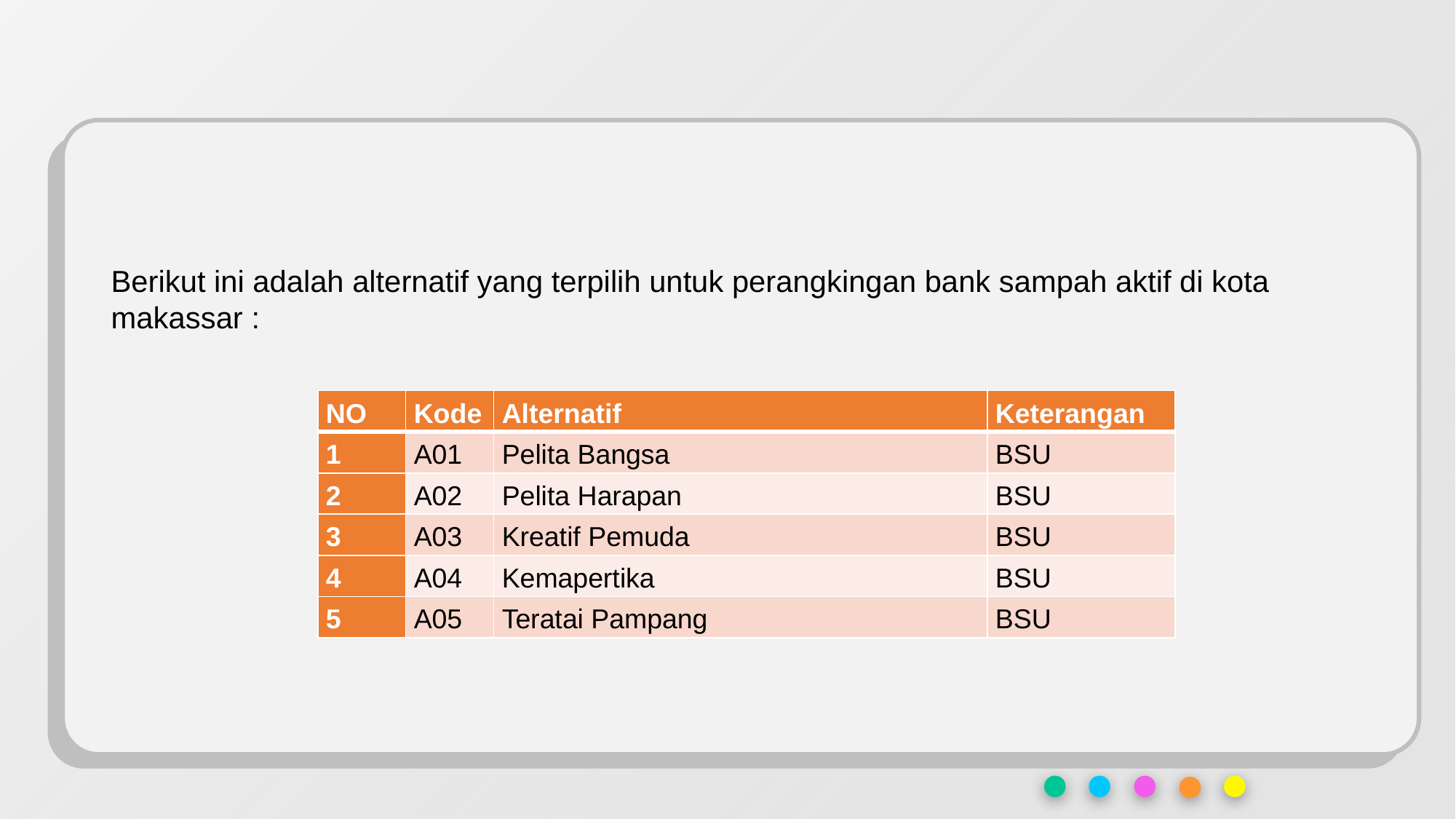

Berikut ini adalah alternatif yang terpilih untuk perangkingan bank sampah aktif di kota makassar :
| NO | Kode | Alternatif | Keterangan |
| --- | --- | --- | --- |
| 1 | A01 | Pelita Bangsa | BSU |
| 2 | A02 | Pelita Harapan | BSU |
| 3 | A03 | Kreatif Pemuda | BSU |
| 4 | A04 | Kemapertika | BSU |
| 5 | A05 | Teratai Pampang | BSU |